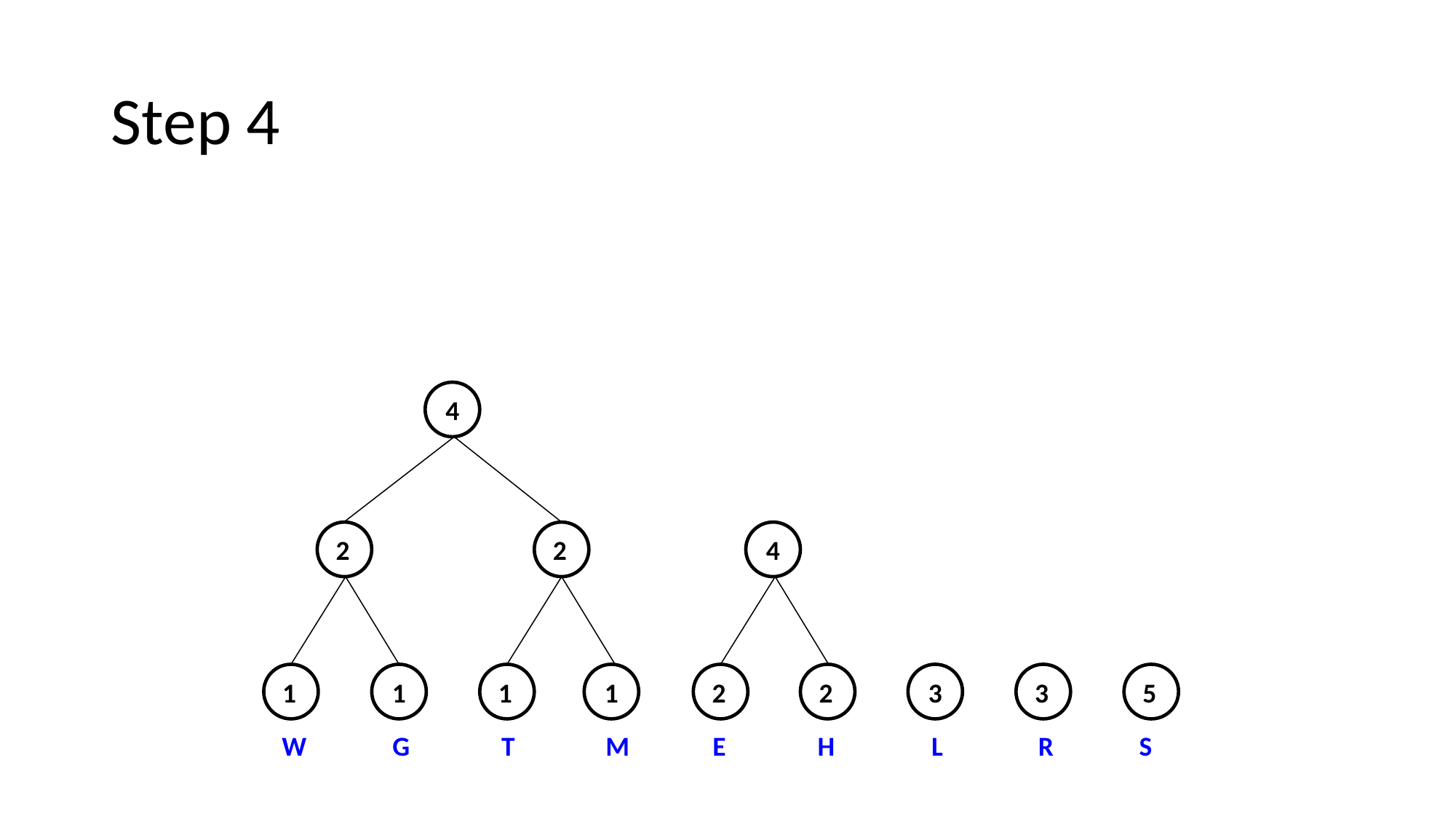

# Step 4
4
4
2
2
E
H
2
2
1
1
1
1
3
3
5
W
G
T
M
L
R
S